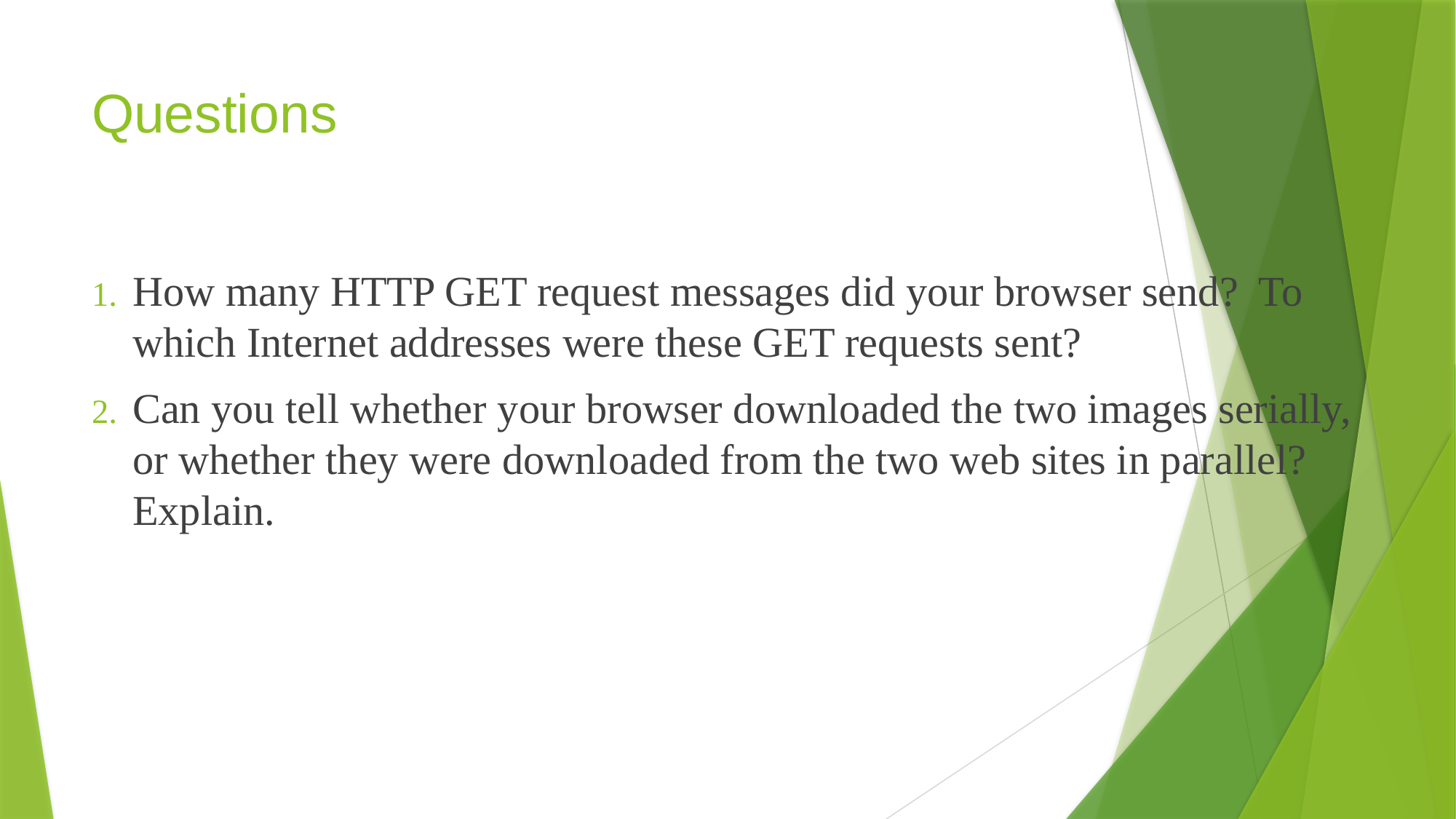

# Questions
How many HTTP GET request messages did your browser send?  To which Internet addresses were these GET requests sent?
Can you tell whether your browser downloaded the two images serially, or whether they were downloaded from the two web sites in parallel?  Explain.